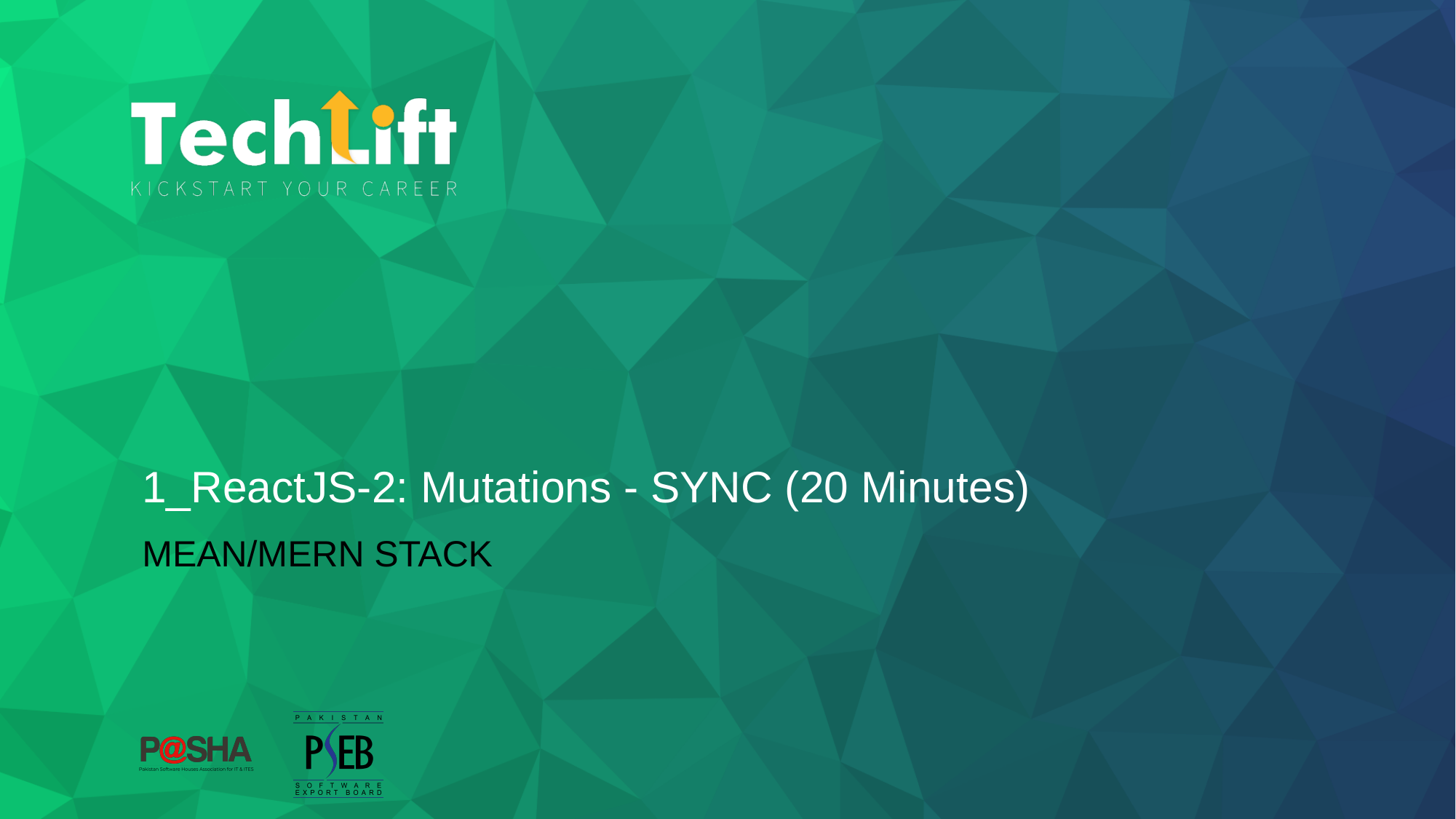

# 1_ReactJS-2: Mutations - SYNC (20 Minutes)
MEAN/MERN STACK